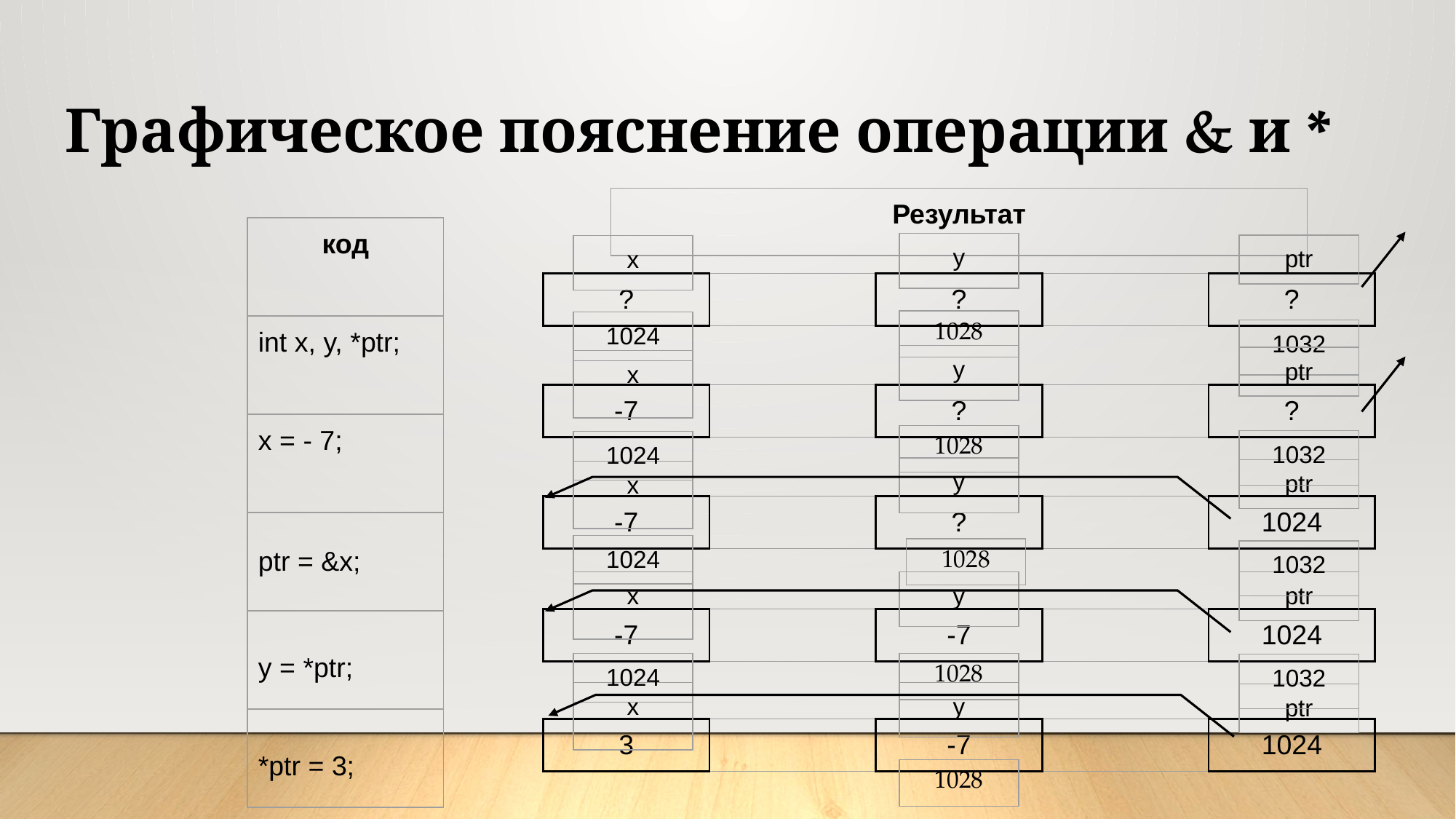

Графическое пояснение операции & и *
| Результат |
| --- |
| код |
| --- |
| int x, y, \*ptr; |
| x = - 7; |
| ptr = &x; |
| y = \*ptr; |
| \*ptr = 3; |
| y |
| --- |
| ptr |
| --- |
| x |
| --- |
| ? |  | ? |  | ? |
| --- | --- | --- | --- | --- |
| 1028 |
| --- |
| 1024 |
| --- |
| 1032 |
| --- |
| y |
| --- |
| ptr |
| --- |
| x |
| --- |
| -7 |  | ? |  | ? |
| --- | --- | --- | --- | --- |
| 1028 |
| --- |
| 1032 |
| --- |
| 1024 |
| --- |
| y |
| --- |
| ptr |
| --- |
| x |
| --- |

| -7 |  | ? |  | 1024 |
| --- | --- | --- | --- | --- |
| 1024 |
| --- |
| 1028 |
| --- |
| 1032 |
| --- |
| x |
| --- |
| ptr |
| --- |
| y |
| --- |

| -7 |  | -7 |  | 1024 |
| --- | --- | --- | --- | --- |
| 1028 |
| --- |
| 1024 |
| --- |
| 1032 |
| --- |
| x |
| --- |
| y |
| --- |
| ptr |
| --- |

| 3 |  | -7 |  | 1024 |
| --- | --- | --- | --- | --- |
| 1028 |
| --- |